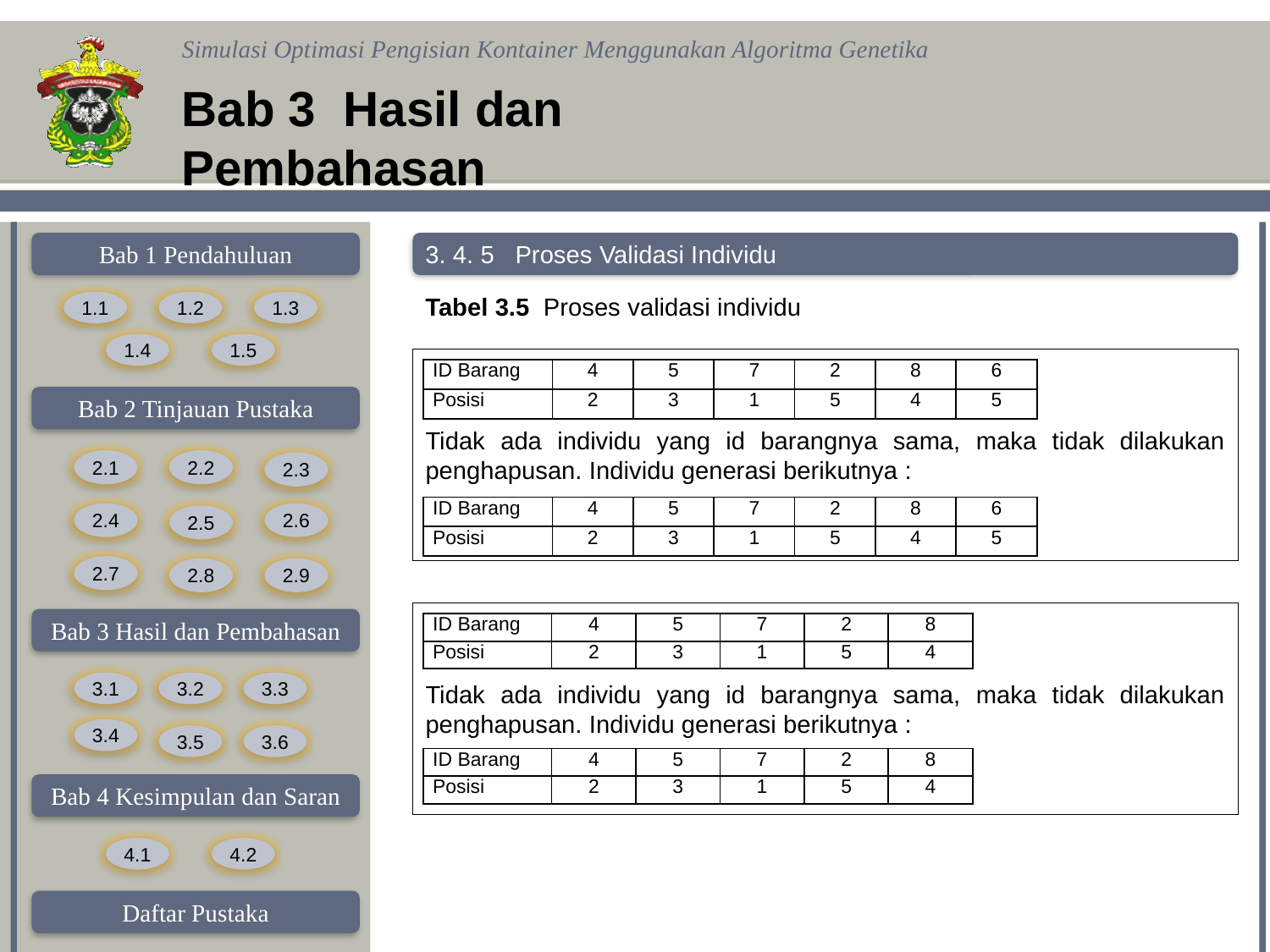

Bab 3  Hasil dan Pembahasan
3. 4. 5   Proses Validasi Individu
Tabel 3.5  Proses validasi individu

Tidak ada individu yang id barangnya sama, maka tidak dilakukan penghapusan. Individu generasi berikutnya :

| ID Barang | 4 | 5 | 7 | 2 | 8 | 6 |
| --- | --- | --- | --- | --- | --- | --- |
| Posisi | 2 | 3 | 1 | 5 | 4 | 5 |
| ID Barang | 4 | 5 | 7 | 2 | 8 | 6 |
| --- | --- | --- | --- | --- | --- | --- |
| Posisi | 2 | 3 | 1 | 5 | 4 | 5 |

Tidak ada individu yang id barangnya sama, maka tidak dilakukan penghapusan. Individu generasi berikutnya :

| ID Barang | 4 | 5 | 7 | 2 | 8 |
| --- | --- | --- | --- | --- | --- |
| Posisi | 2 | 3 | 1 | 5 | 4 |
| ID Barang | 4 | 5 | 7 | 2 | 8 |
| --- | --- | --- | --- | --- | --- |
| Posisi | 2 | 3 | 1 | 5 | 4 |